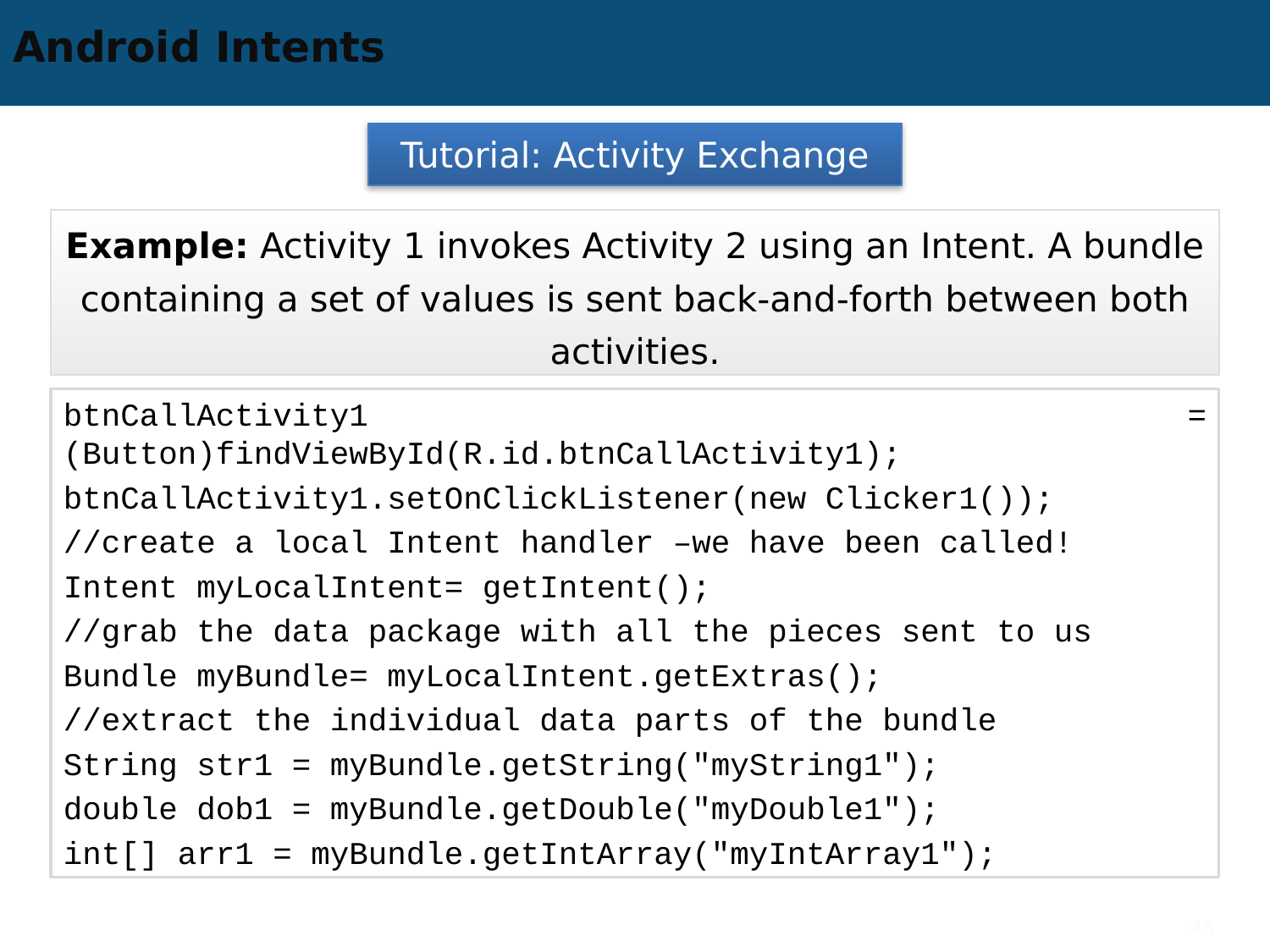

# Android Intents
Tutorial: Activity Exchange
Example: Activity 1 invokes Activity 2 using an Intent. A bundle containing a set of values is sent back-and-forth between both activities.
btnCallActivity1 = (Button)findViewById(R.id.btnCallActivity1);
btnCallActivity1.setOnClickListener(new Clicker1());
//create a local Intent handler –we have been called!
Intent myLocalIntent= getIntent();
//grab the data package with all the pieces sent to us
Bundle myBundle= myLocalIntent.getExtras();
//extract the individual data parts of the bundle
String str1 = myBundle.getString("myString1");
double dob1 = myBundle.getDouble("myDouble1");
int[] arr1 = myBundle.getIntArray("myIntArray1");